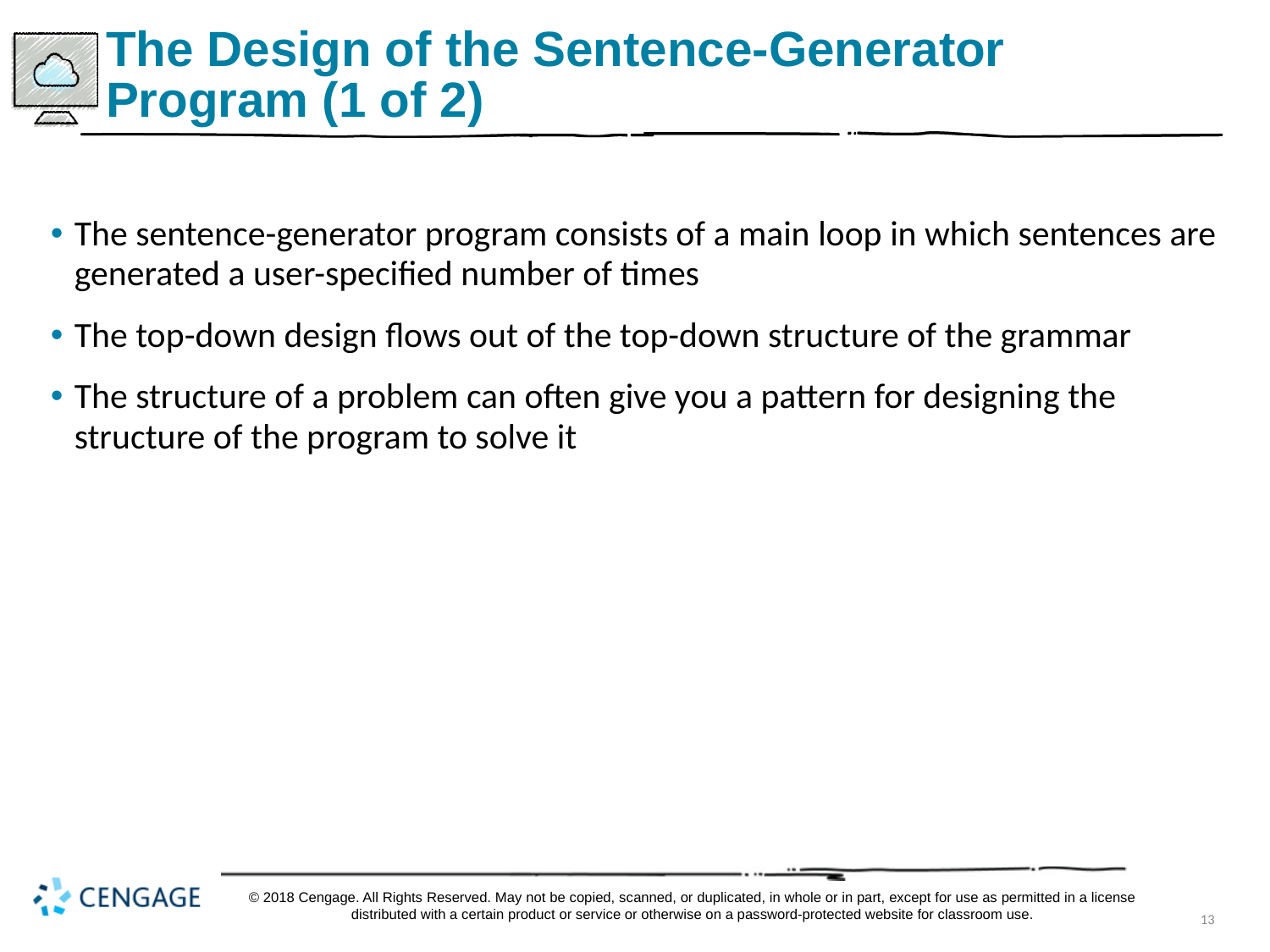

# The Design of the Sentence-Generator Program (1 of 2)
The sentence-generator program consists of a main loop in which sentences are generated a user-specified number of times
The top-down design flows out of the top-down structure of the grammar
The structure of a problem can often give you a pattern for designing the structure of the program to solve it
© 2018 Cengage. All Rights Reserved. May not be copied, scanned, or duplicated, in whole or in part, except for use as permitted in a license distributed with a certain product or service or otherwise on a password-protected website for classroom use.